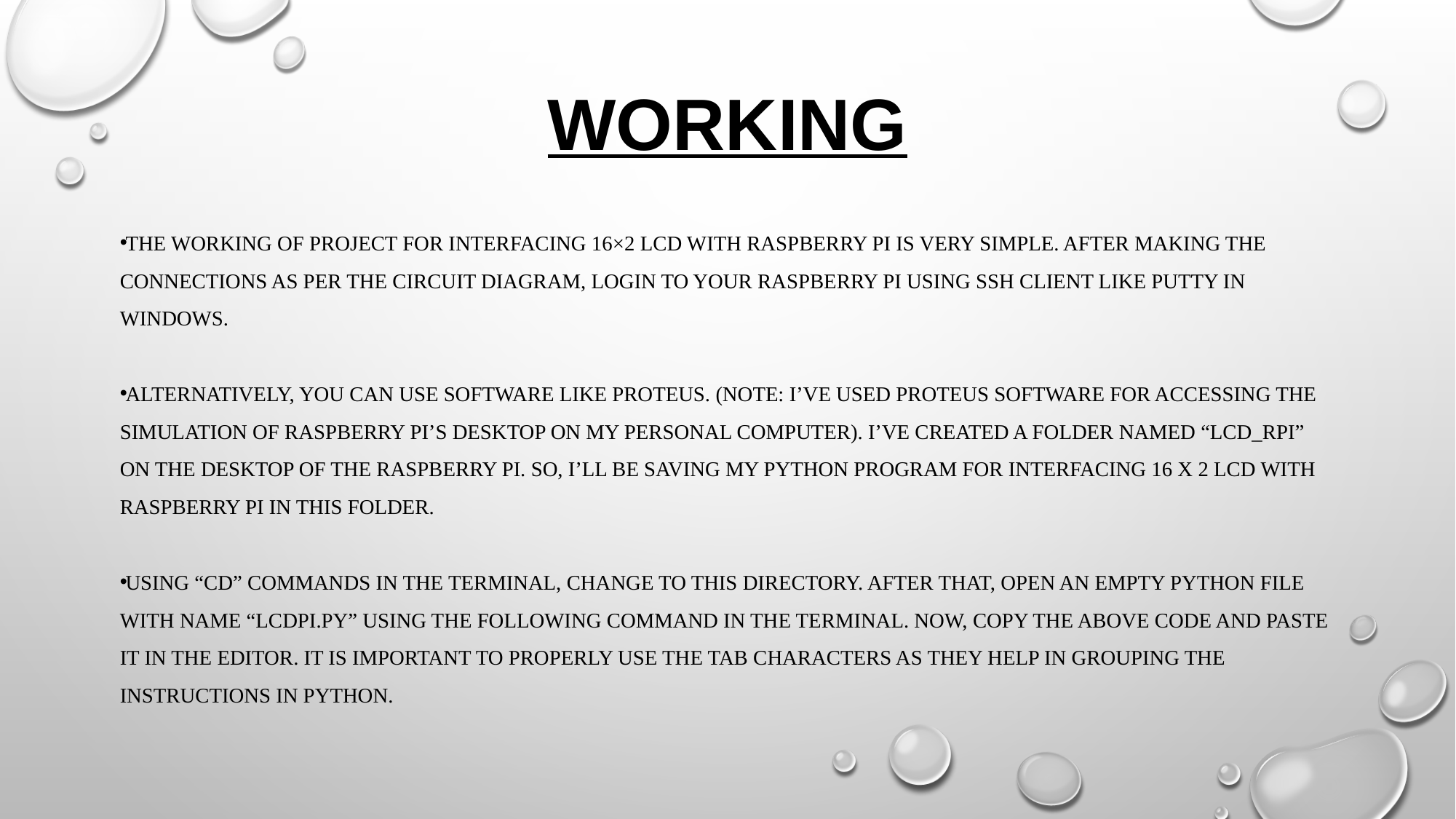

# WORKING
The working of project for Interfacing 16×2 LCD with Raspberry Pi is very simple. After making the connections as per the circuit diagram, login to your Raspberry Pi using SSH Client like Putty in Windows.

Alternatively, you can use software like Proteus. (NOTE: I’ve used Proteus Software for accessing the Simulation of Raspberry Pi’s Desktop on my personal computer). I’ve created a folder named “lcd_rpi” on the desktop of the Raspberry Pi. So, I’ll be saving my Python Program for Interfacing 16 x 2 LCD with Raspberry Pi in this folder.

Using “cd” commands in the terminal, change to this directory. After that, open an empty Python file with name “lcdPi.py” using the following command in the terminal. Now, copy the above code and paste it in the editor. It is important to properly use the Tab characters as they help in grouping the instructions in Python.